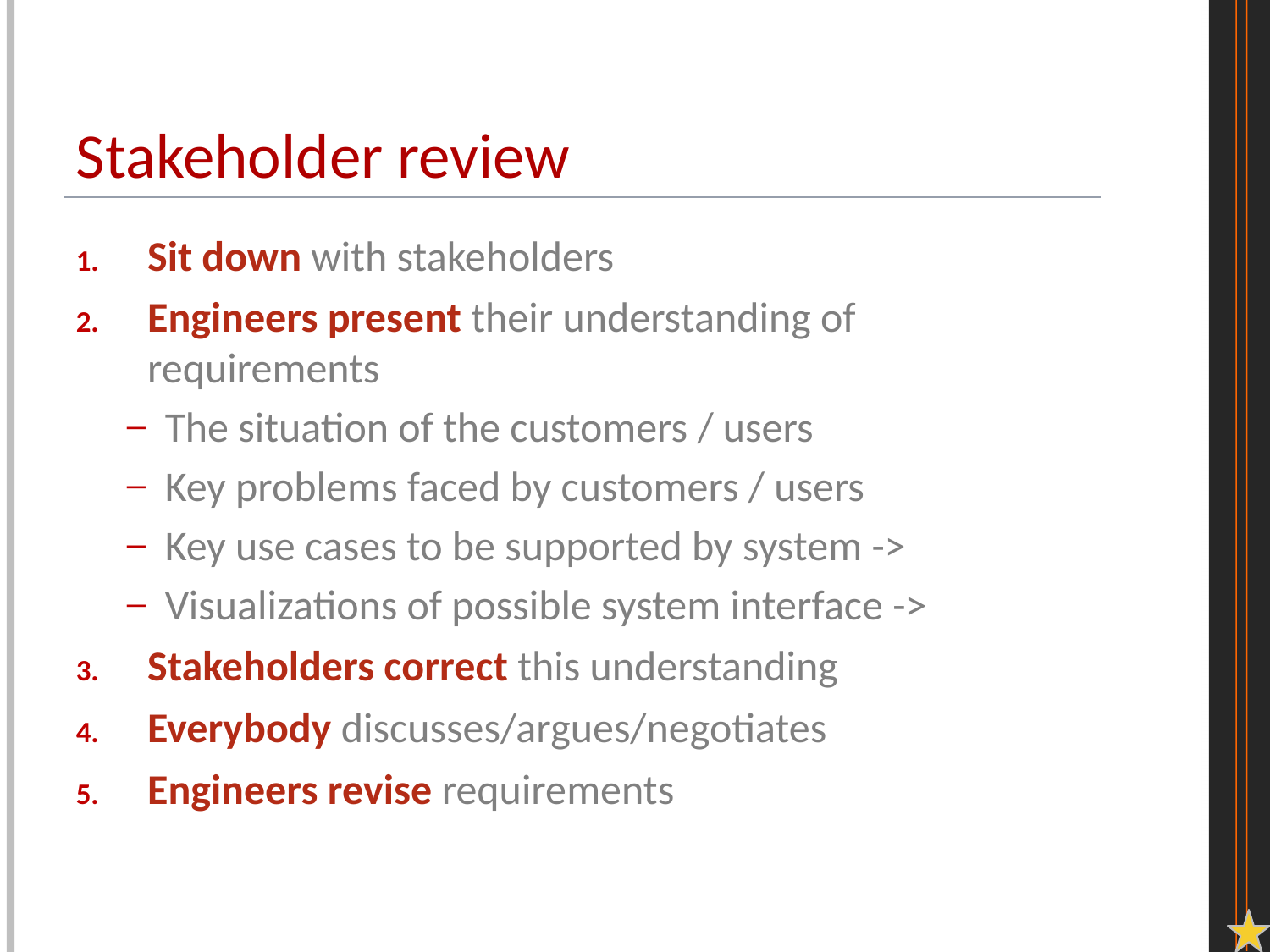

# Stakeholder review
Sit down with stakeholders
Engineers present their understanding of requirements
The situation of the customers / users
Key problems faced by customers / users
Key use cases to be supported by system ->
Visualizations of possible system interface ->
Stakeholders correct this understanding
Everybody discusses/argues/negotiates
Engineers revise requirements